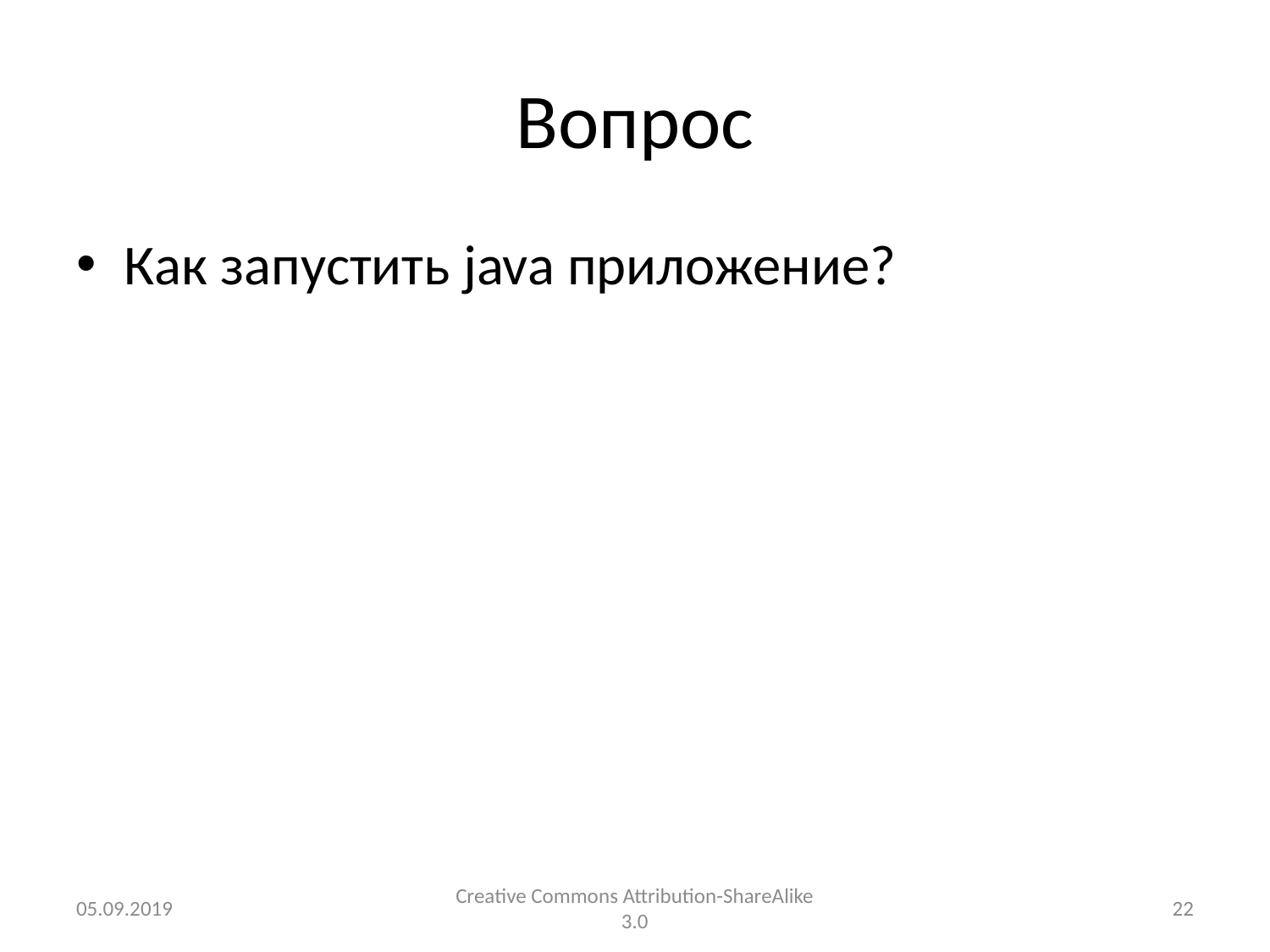

# Вопрос
Как запустить java приложение?
05.09.2019
Creative Commons Attribution-ShareAlike 3.0
22